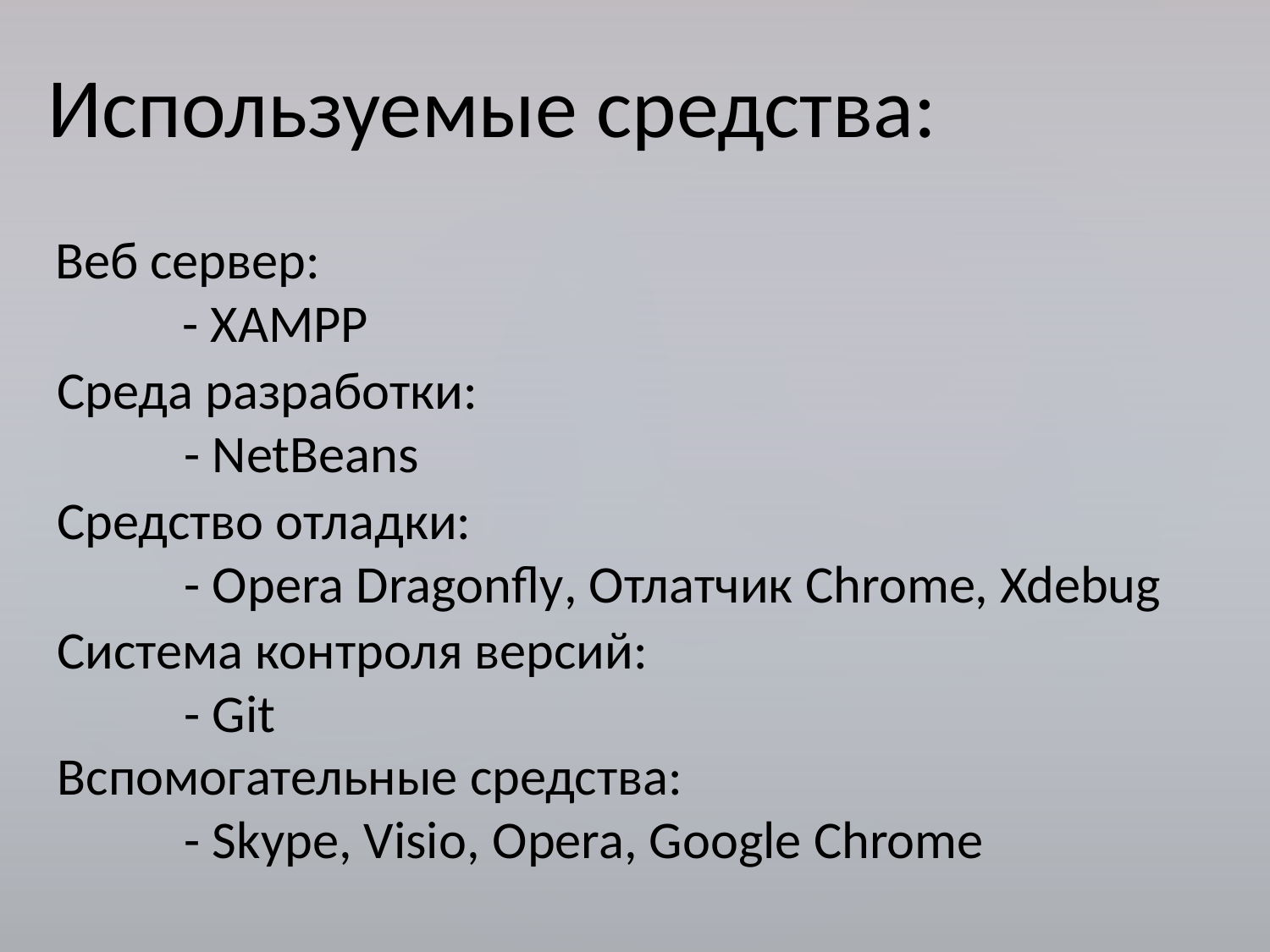

Используемые средства:
Веб сервер:
	- XAMPP
Среда разработки:
	- NetBeans
Средство отладки:
	- Opera Dragonfly, Отлатчик Chrome, Xdebug
Система контроля версий:
	- Git
Вспомогательные средства:
	- Skype, Visio, Opera, Google Chrome